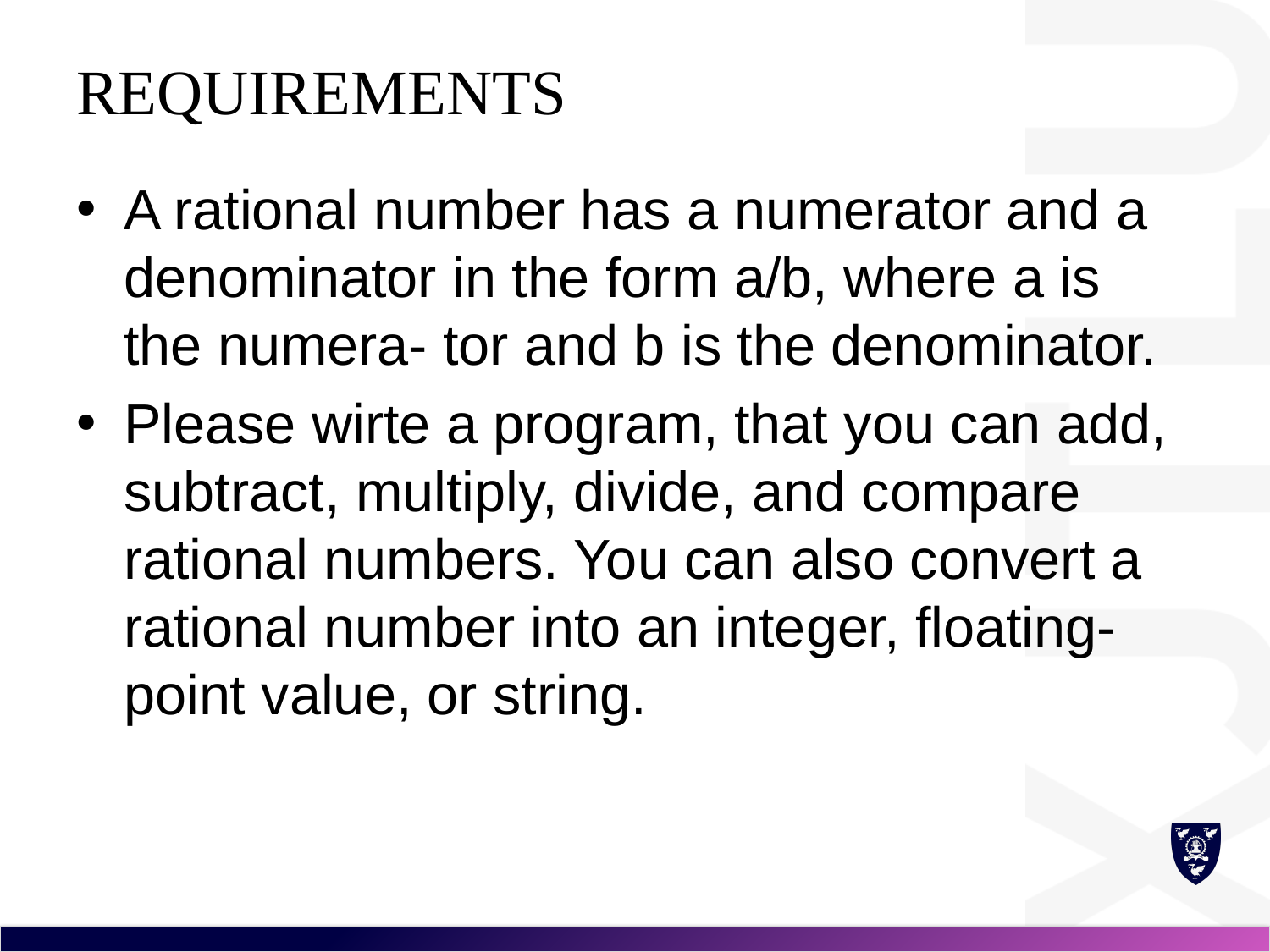

# requirements
A rational number has a numerator and a denominator in the form a/b, where a is the numera- tor and b is the denominator.
Please wirte a program, that you can add, subtract, multiply, divide, and compare rational numbers. You can also convert a rational number into an integer, floating-point value, or string.